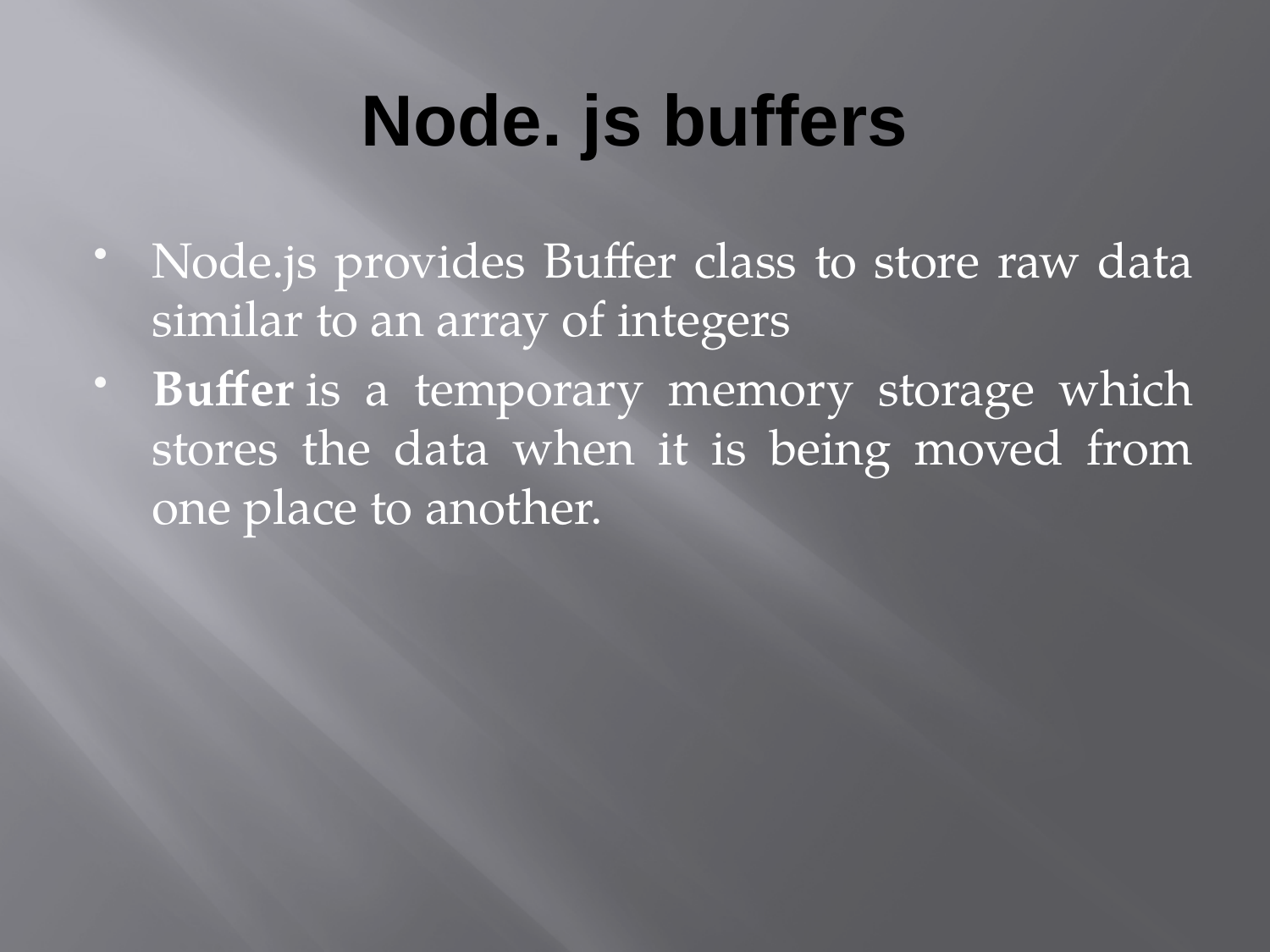

# Node. js buffers
Node.js provides Buffer class to store raw data similar to an array of integers
Buffer is a temporary memory storage which stores the data when it is being moved from one place to another.